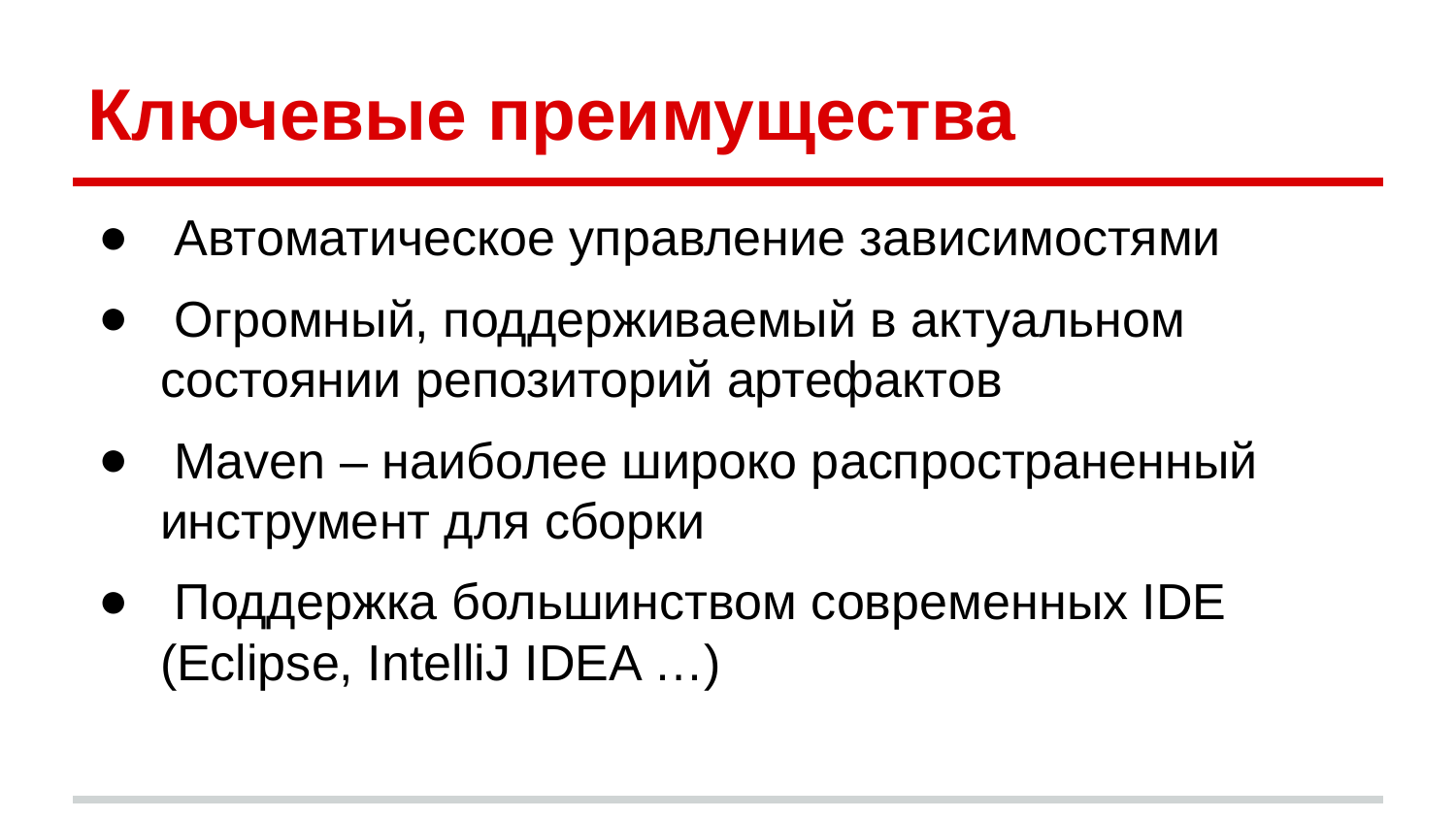

# Ключевые преимущества
 Автоматическое управление зависимостями
 Огромный, поддерживаемый в актуальном состоянии репозиторий артефактов
 Maven – наиболее широко распространенный инструмент для сборки
 Поддержка большинством современных IDE (Eclipse, IntelliJ IDEA …)